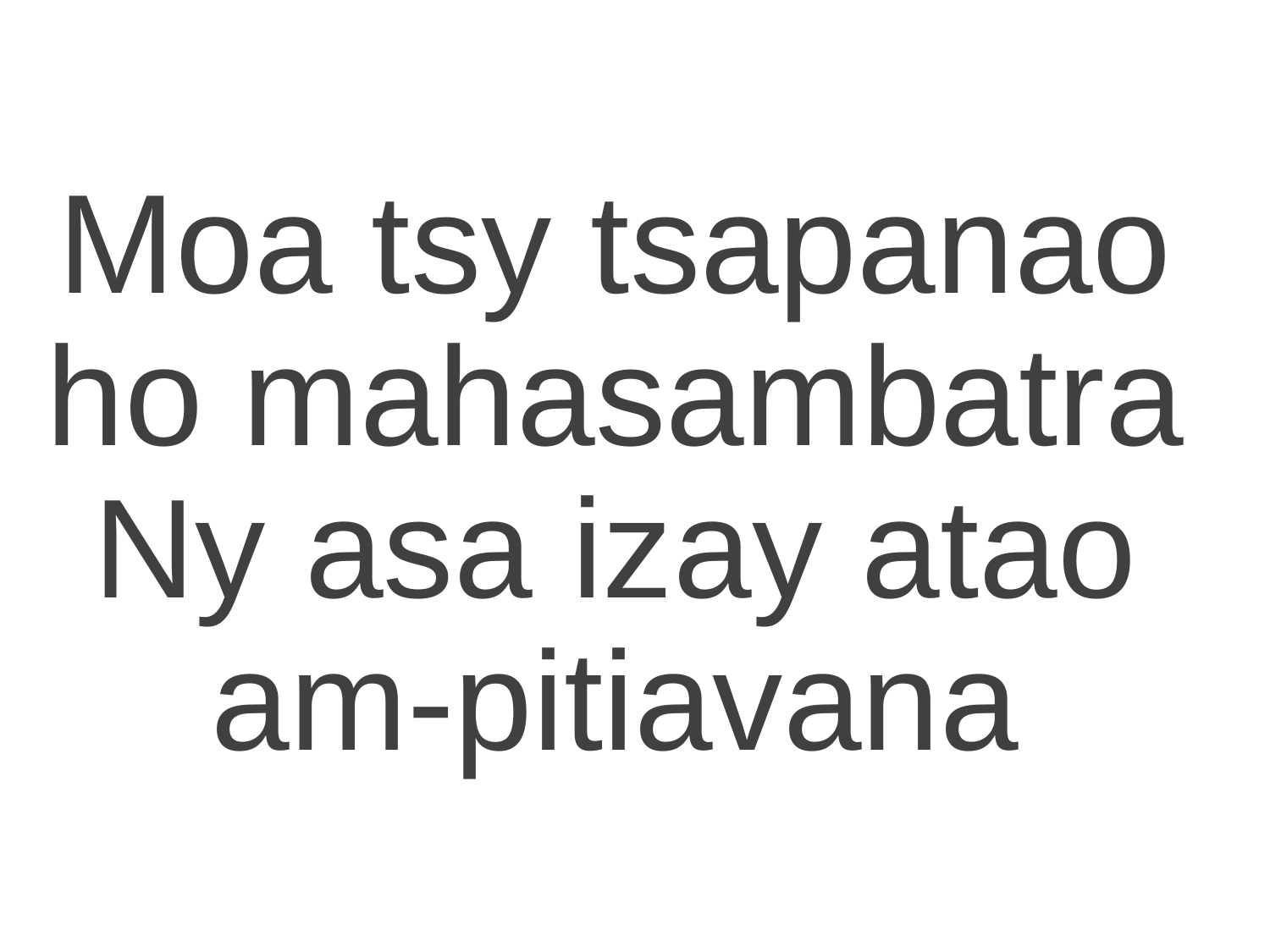

Moa tsy tsapanao
ho mahasambatra
Ny asa izay atao
am-pitiavana